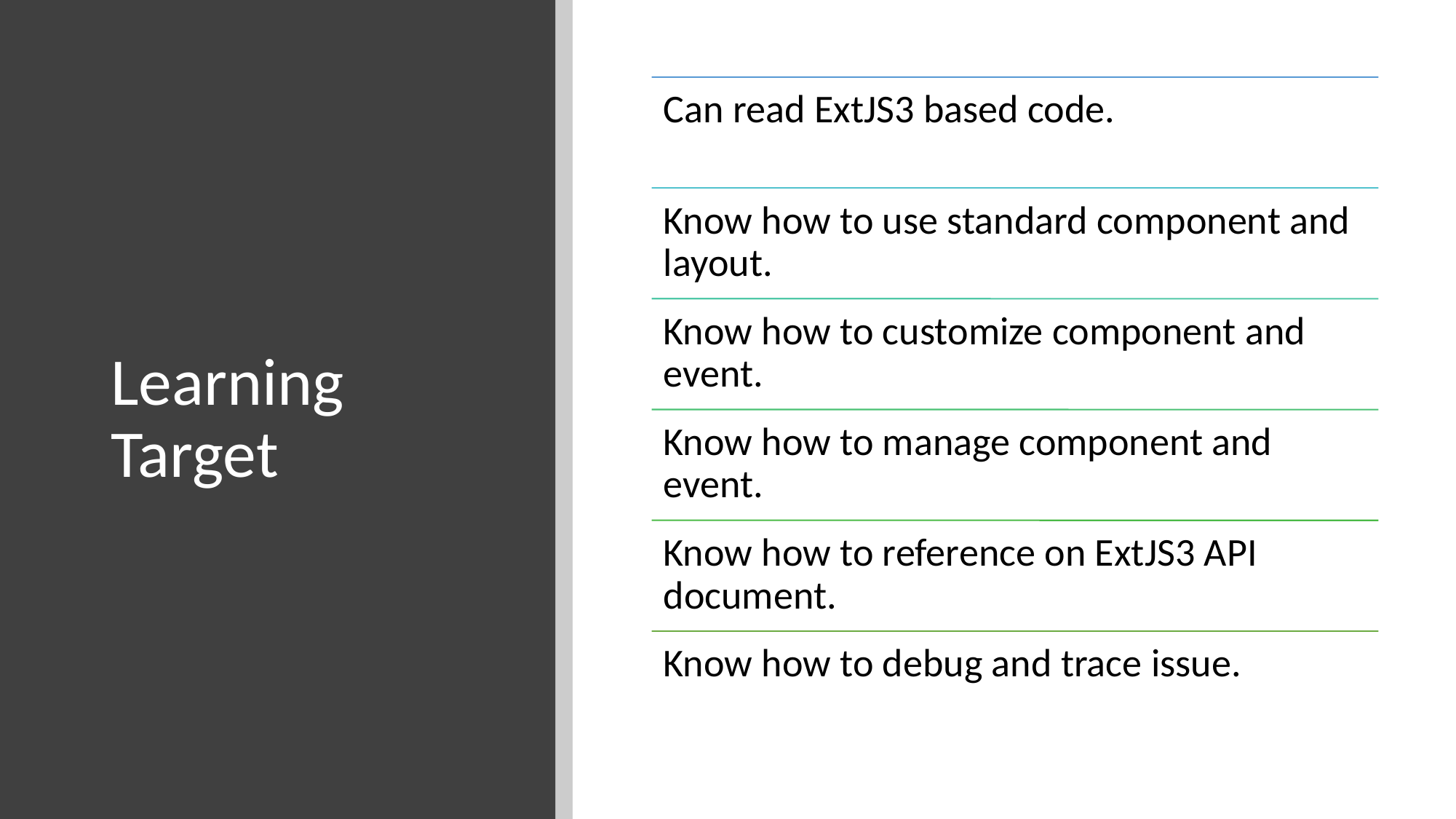

Can read ExtJS3 based code.
Know how to use standard component and layout.
Know how to customize component and event.
Know how to manage component and event.
Know how to reference on ExtJS3 API document.
Know how to debug and trace issue.
# Learning Target